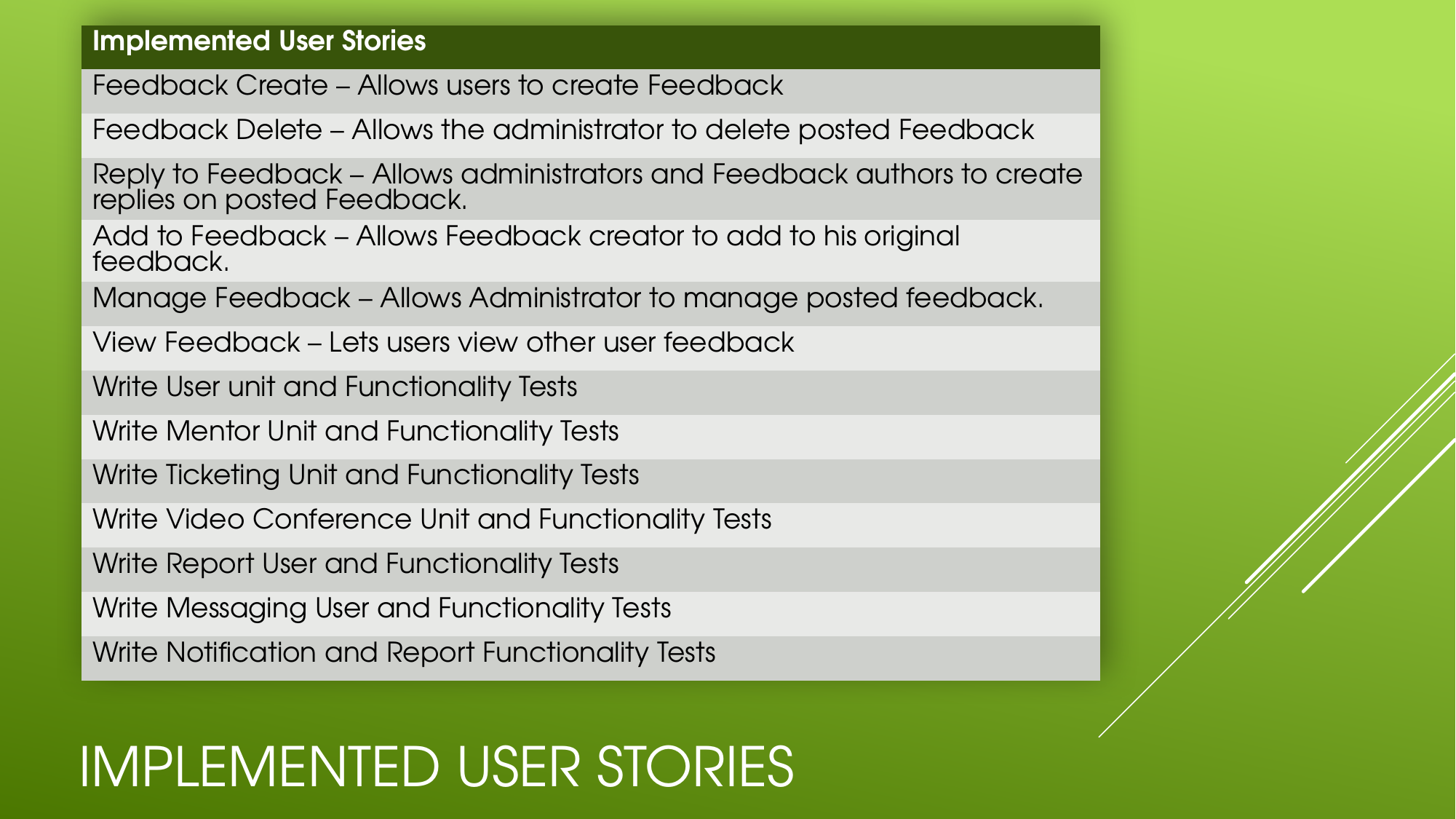

| Implemented User Stories |
| --- |
| Feedback Create – Allows users to create Feedback |
| Feedback Delete – Allows the administrator to delete posted Feedback |
| Reply to Feedback – Allows administrators and Feedback authors to create replies on posted Feedback. |
| Add to Feedback – Allows Feedback creator to add to his original feedback. |
| Manage Feedback – Allows Administrator to manage posted feedback. |
| View Feedback – Lets users view other user feedback |
| Write User unit and Functionality Tests |
| Write Mentor Unit and Functionality Tests |
| Write Ticketing Unit and Functionality Tests |
| Write Video Conference Unit and Functionality Tests |
| Write Report User and Functionality Tests |
| Write Messaging User and Functionality Tests |
| Write Notification and Report Functionality Tests |
# Implemented user stories